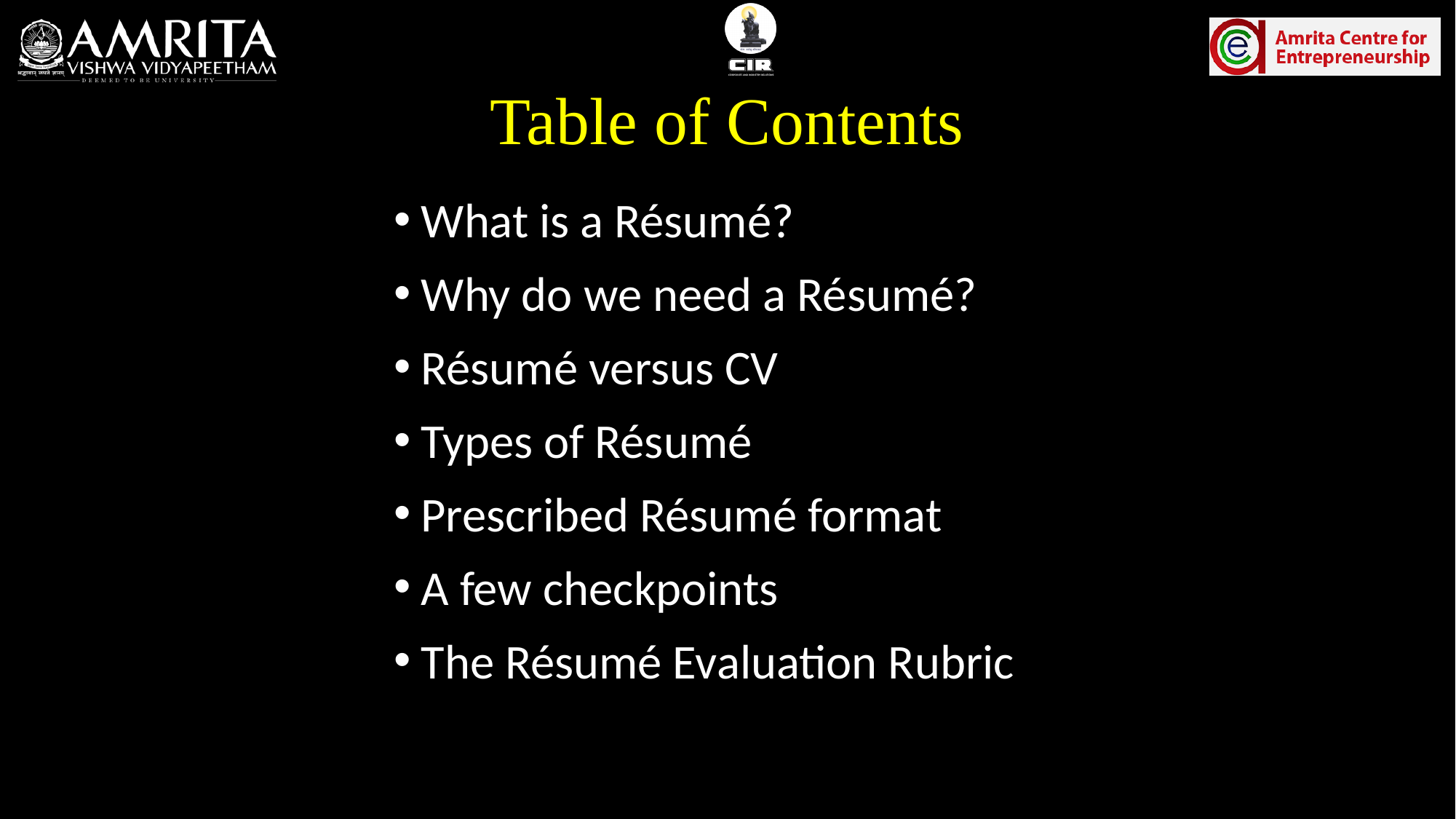

# Table of Contents
What is a Résumé?
Why do we need a Résumé?
Résumé versus CV
Types of Résumé
Prescribed Résumé format
A few checkpoints
The Résumé Evaluation Rubric